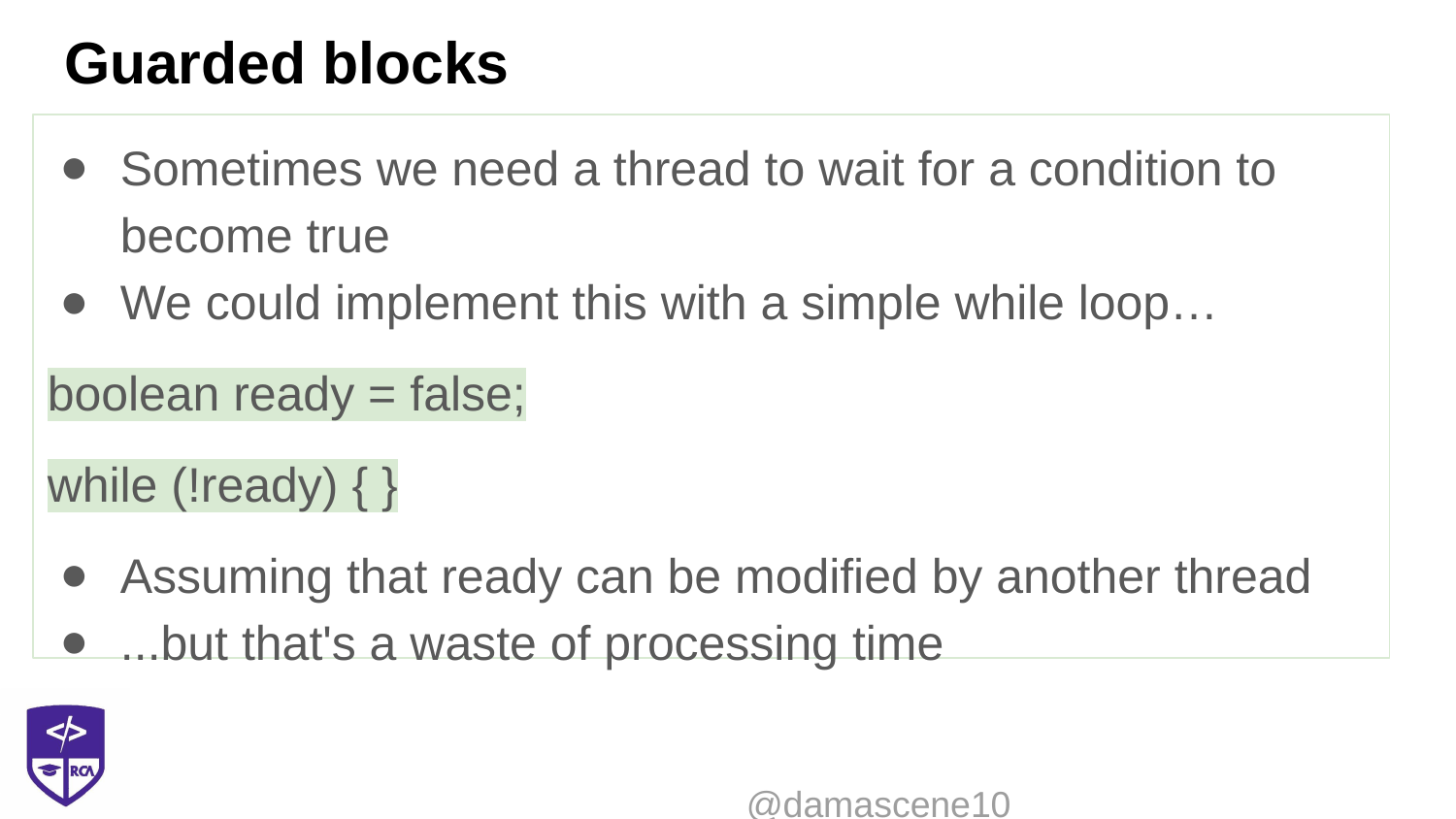

# Guarded blocks
Sometimes we need a thread to wait for a condition to become true
We could implement this with a simple while loop…
boolean ready = false;
while (!ready) { }
Assuming that ready can be modified by another thread
...but that's a waste of processing time